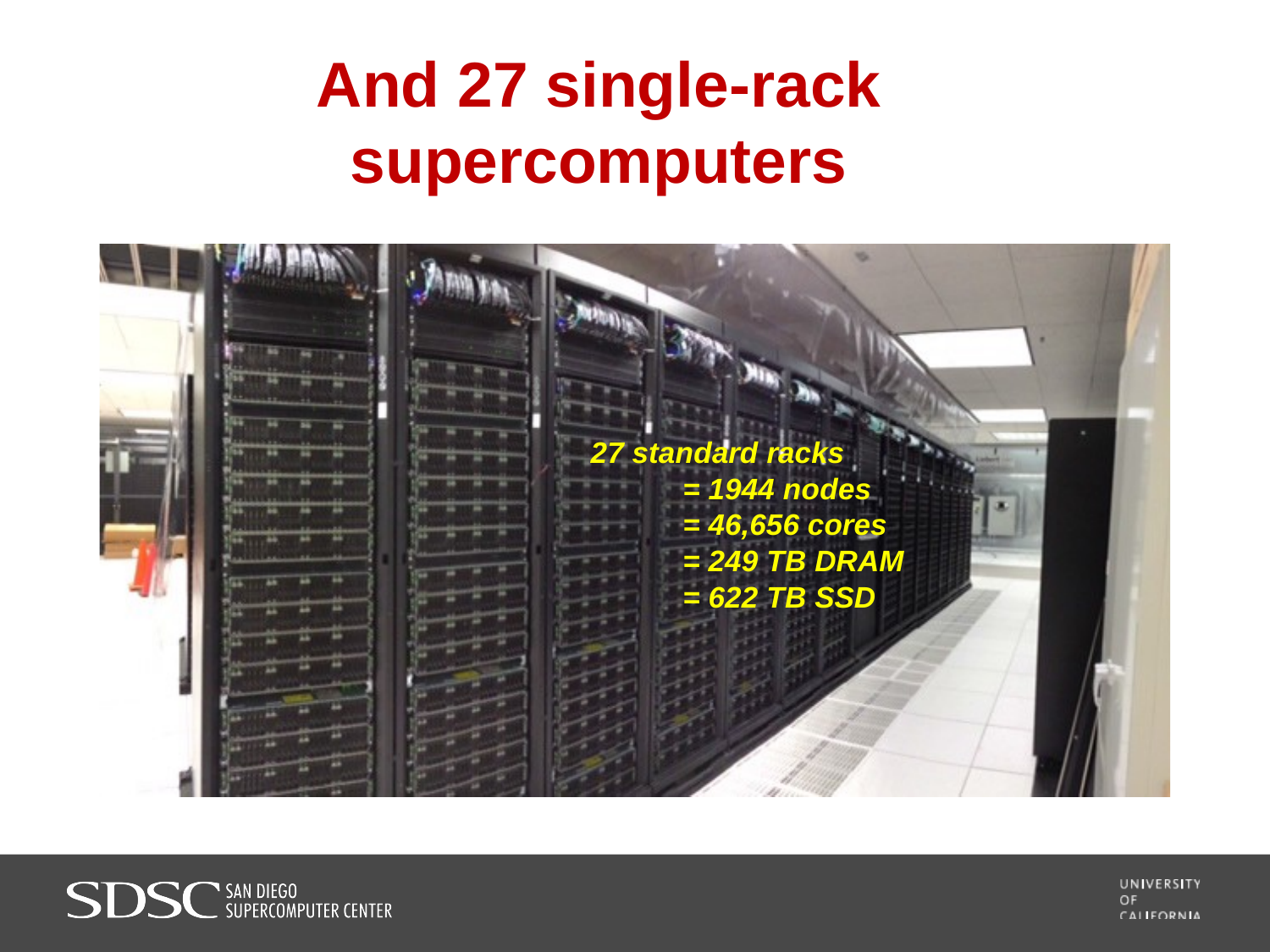

# And 27 single-rack supercomputers

27 standard racks
= 1944 nodes
= 46,656 cores
= 249 TB DRAM
= 622 TB SSD